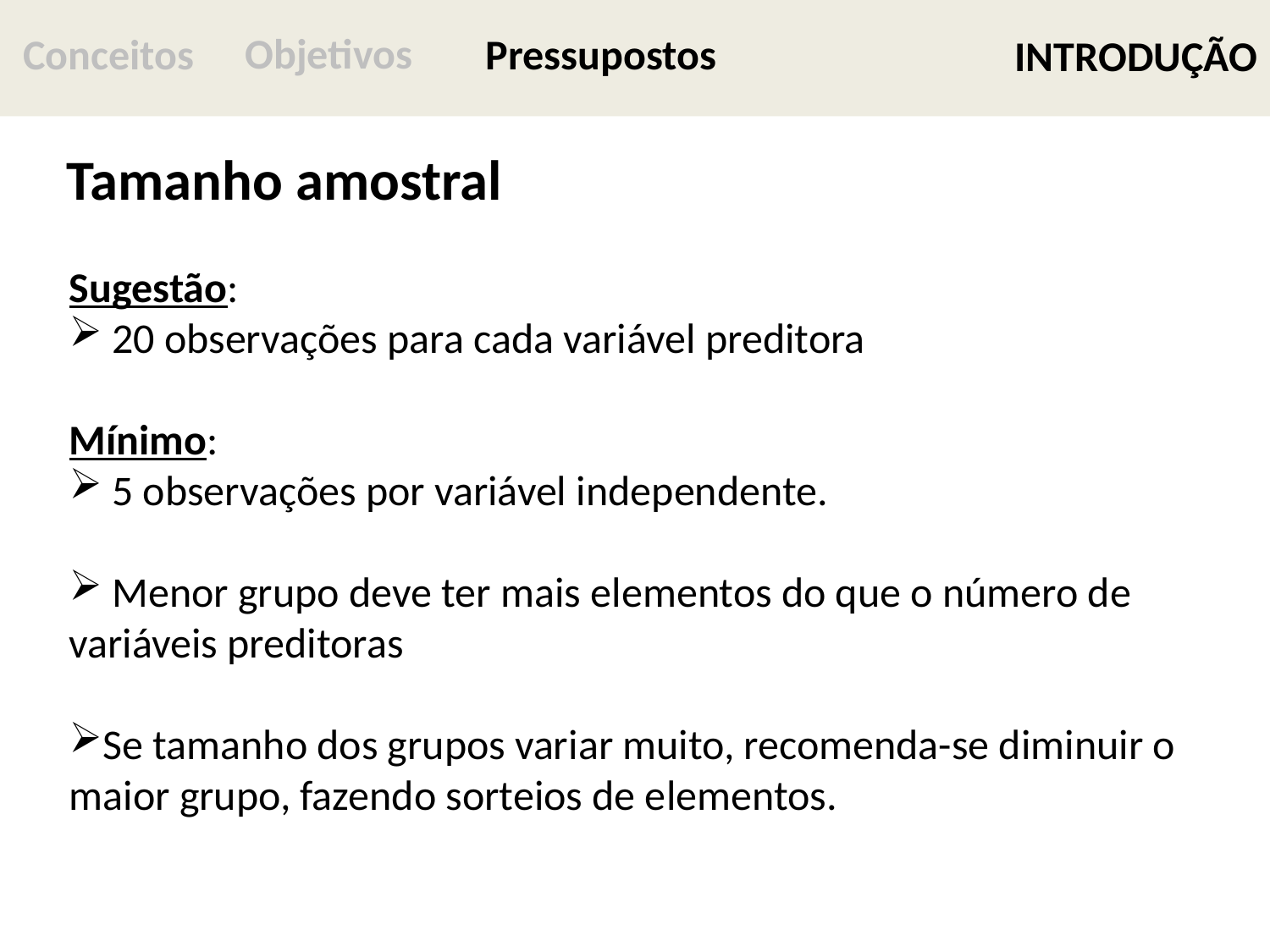

INTRODUÇÃO
Objetivos
Conceitos
Pressupostos
Tamanho amostral
Sugestão:
 20 observações para cada variável preditora

Mínimo:
 5 observações por variável independente.

 Menor grupo deve ter mais elementos do que o número de variáveis preditoras

Se tamanho dos grupos variar muito, recomenda-se diminuir o maior grupo, fazendo sorteios de elementos.